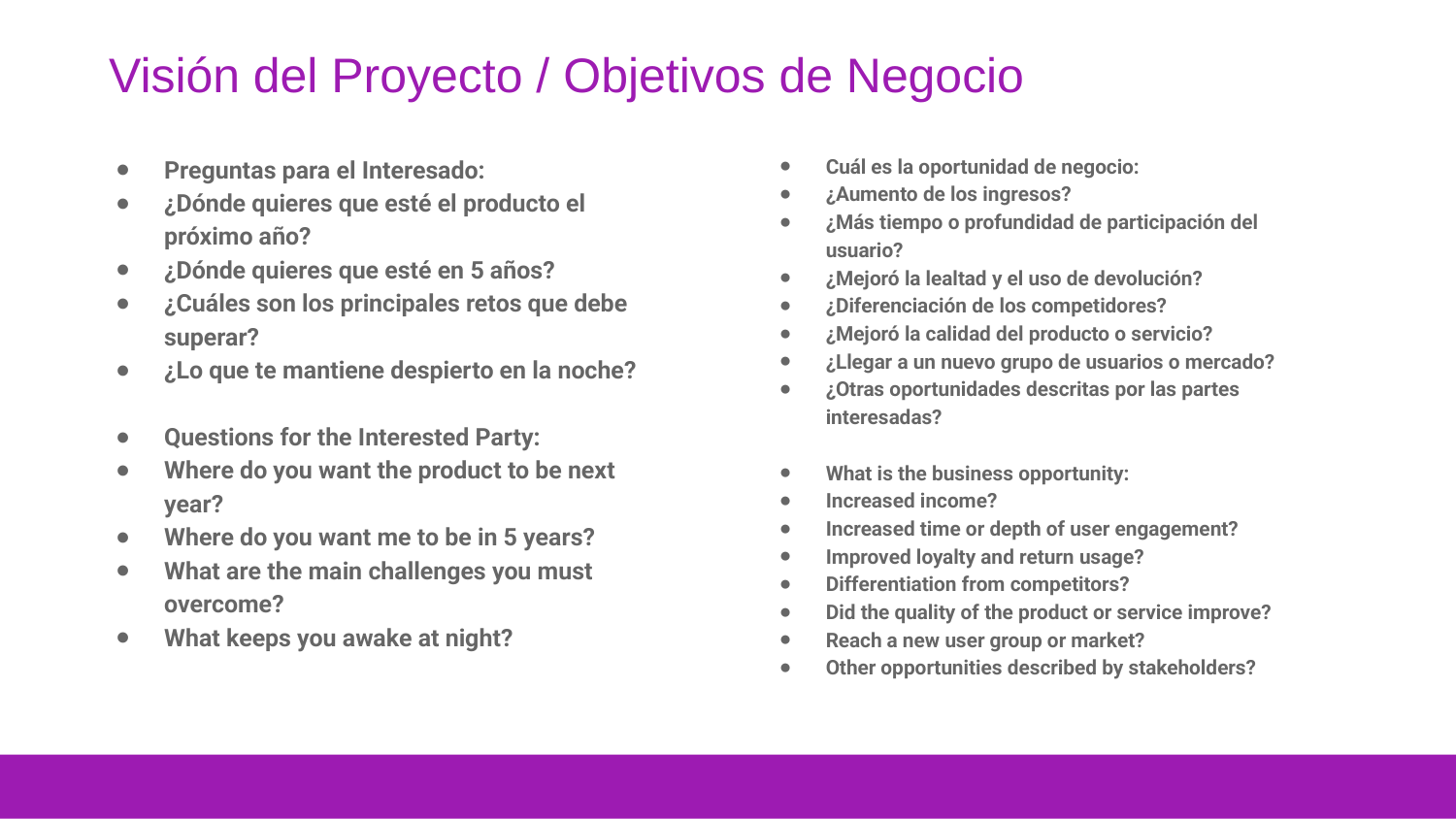

Visión del Proyecto / Objetivos de Negocio
Preguntas para el Interesado:
¿Dónde quieres que esté el producto el próximo año?
¿Dónde quieres que esté en 5 años?
¿Cuáles son los principales retos que debe superar?
¿Lo que te mantiene despierto en la noche?

Questions for the Interested Party:
Where do you want the product to be next year?
Where do you want me to be in 5 years?
What are the main challenges you must overcome?
What keeps you awake at night?

Cuál es la oportunidad de negocio:
¿Aumento de los ingresos?
¿Más tiempo o profundidad de participación del usuario?
¿Mejoró la lealtad y el uso de devolución?
¿Diferenciación de los competidores?
¿Mejoró la calidad del producto o servicio?
¿Llegar a un nuevo grupo de usuarios o mercado?
¿Otras oportunidades descritas por las partes interesadas?

What is the business opportunity:
Increased income?
Increased time or depth of user engagement?
Improved loyalty and return usage?
Differentiation from competitors?
Did the quality of the product or service improve?
Reach a new user group or market?
Other opportunities described by stakeholders?